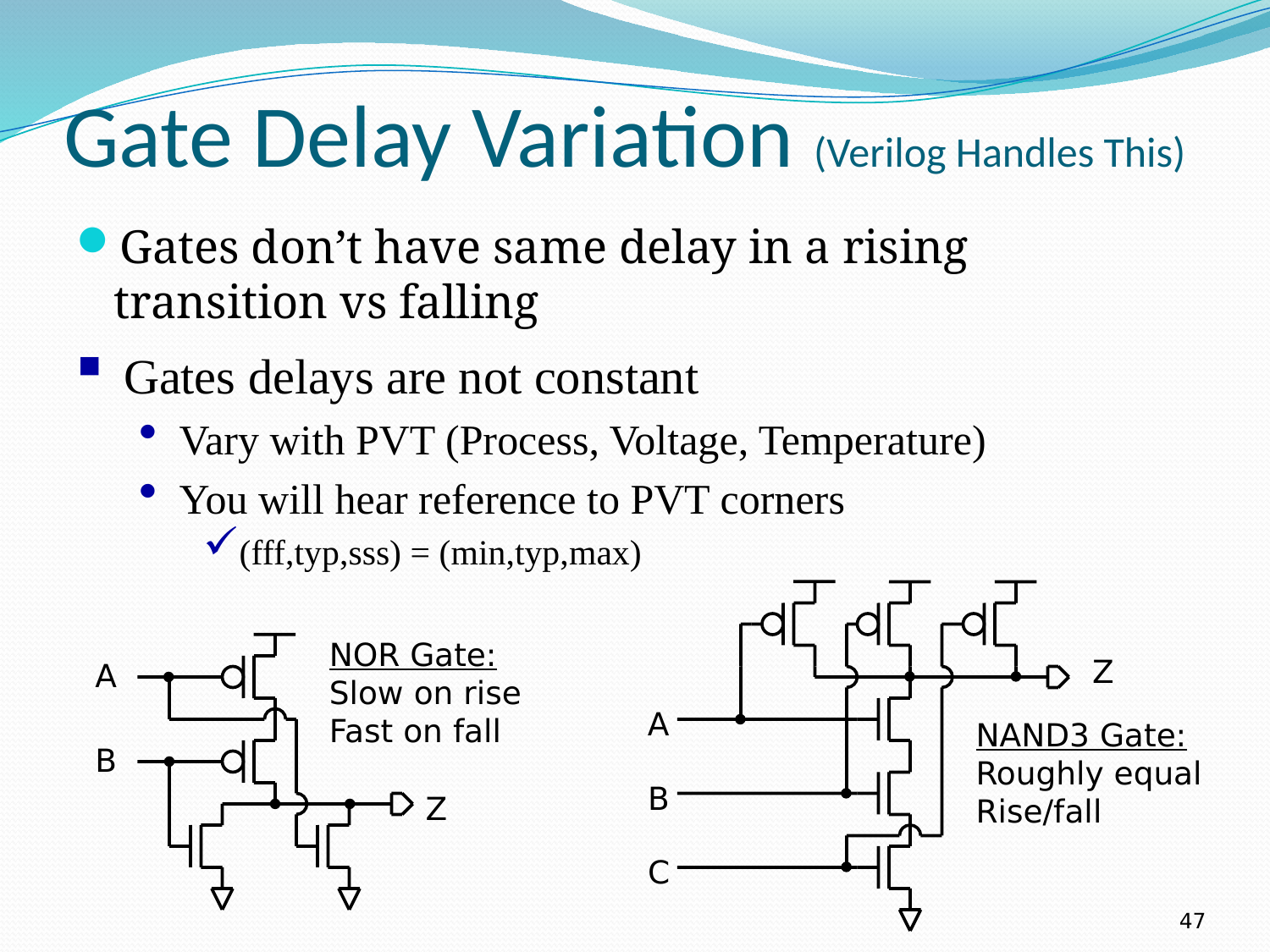

# Gate Delay Variation (Verilog Handles This)
Gates don’t have same delay in a rising transition vs falling
Gates delays are not constant
Vary with PVT (Process, Voltage, Temperature)
You will hear reference to PVT corners
(fff,typ,sss) = (min,typ,max)

Z

A
NAND3 Gate:
Roughly equal
Rise/fall

B

C

NOR Gate:
Slow on rise
Fast on fall

A

B

Z

47